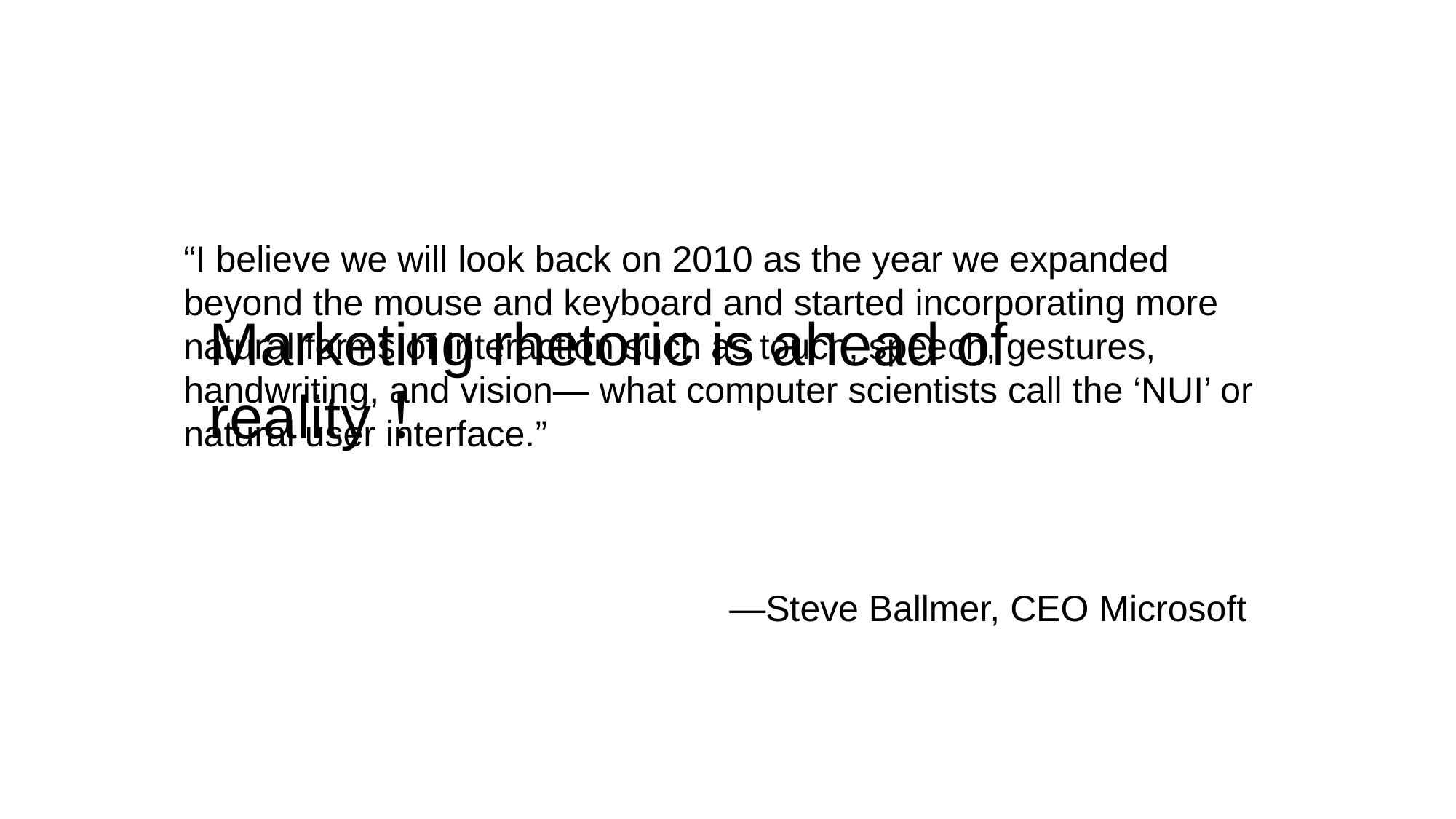

“I believe we will look back on 2010 as the year we expanded beyond the mouse and keyboard and started incorporating more natural forms of interaction such as touch, speech, gestures, handwriting, and vision— what computer scientists call the ‘NUI’ or natural user interface.”

					—Steve Ballmer, CEO Microsoft
Marketing rhetoric is ahead of reality！